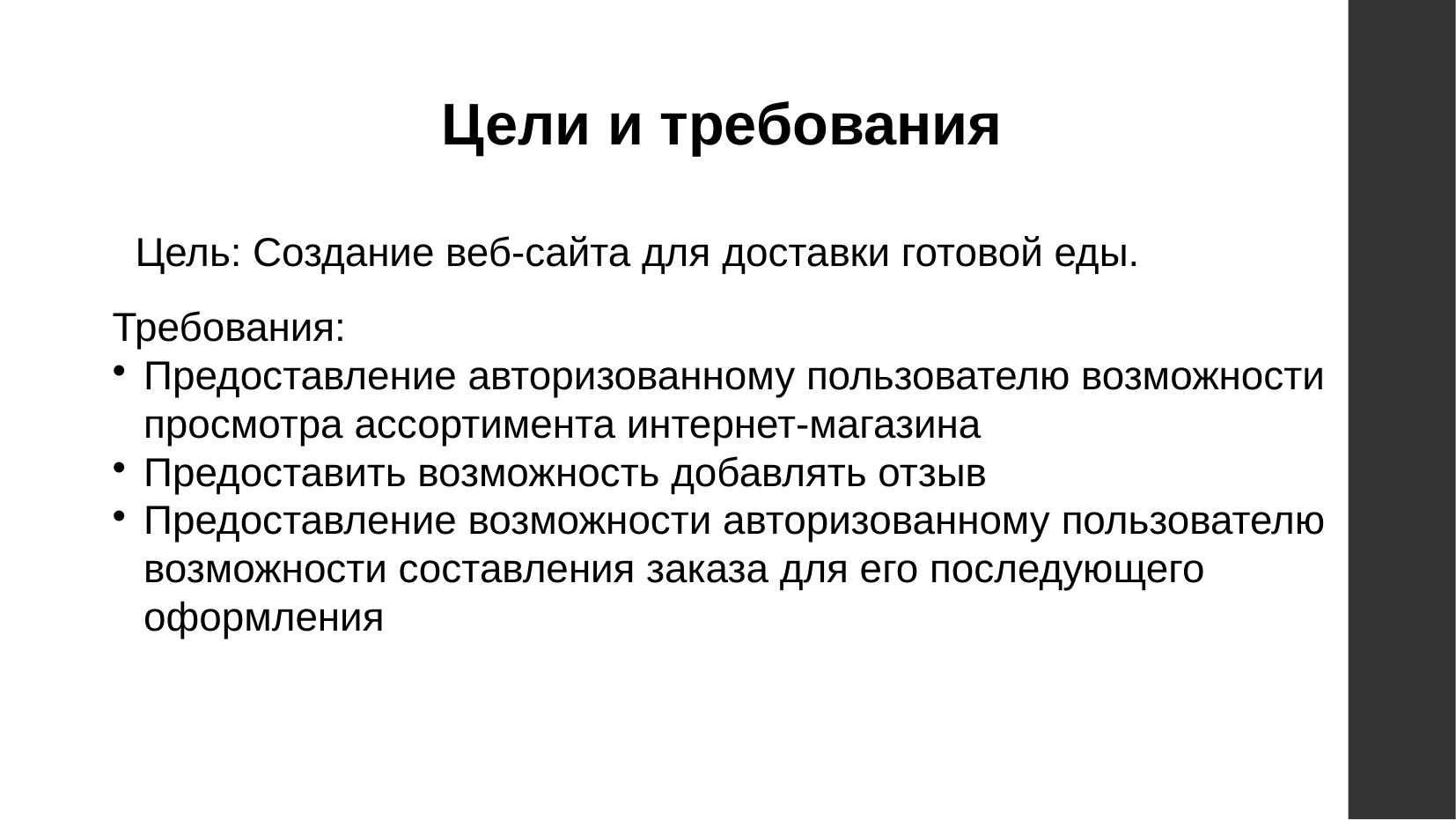

Цели и требования
Цель: Создание веб-сайта для доставки готовой еды.
Требования:
Предоставление авторизованному пользователю возможности просмотра ассортимента интернет-магазина
Предоставить возможность добавлять отзыв
Предоставление возможности авторизованному пользователю возможности составления заказа для его последующего оформления